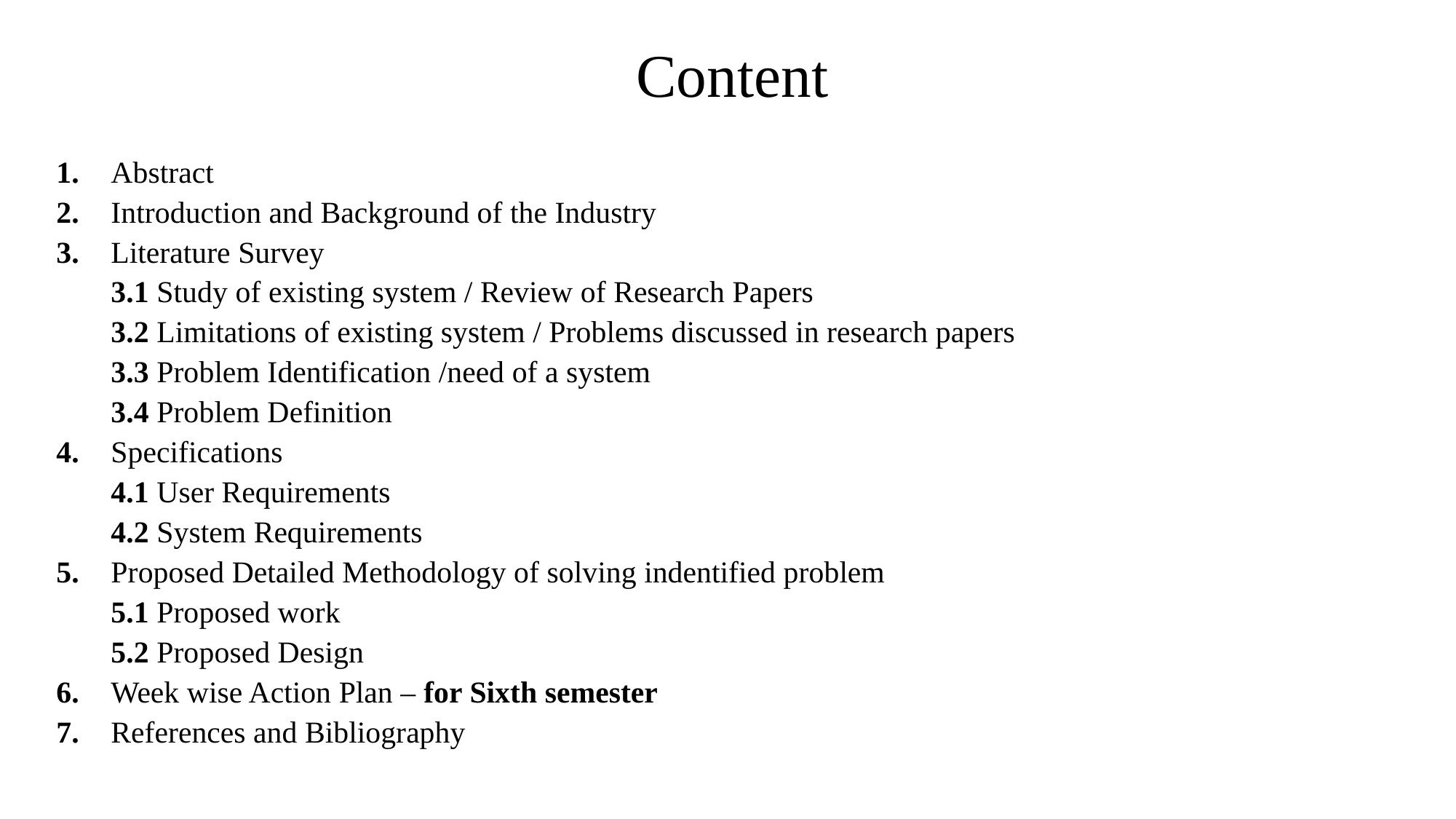

# Content
1.	Abstract
2.	Introduction and Background of the Industry
3.	Literature Survey
	3.1 Study of existing system / Review of Research Papers
	3.2 Limitations of existing system / Problems discussed in research papers
	3.3 Problem Identification /need of a system
	3.4 Problem Definition
4.	Specifications
	4.1 User Requirements
	4.2 System Requirements
5.	Proposed Detailed Methodology of solving indentified problem
	5.1 Proposed work
	5.2 Proposed Design
6.	Week wise Action Plan – for Sixth semester
7.	References and Bibliography